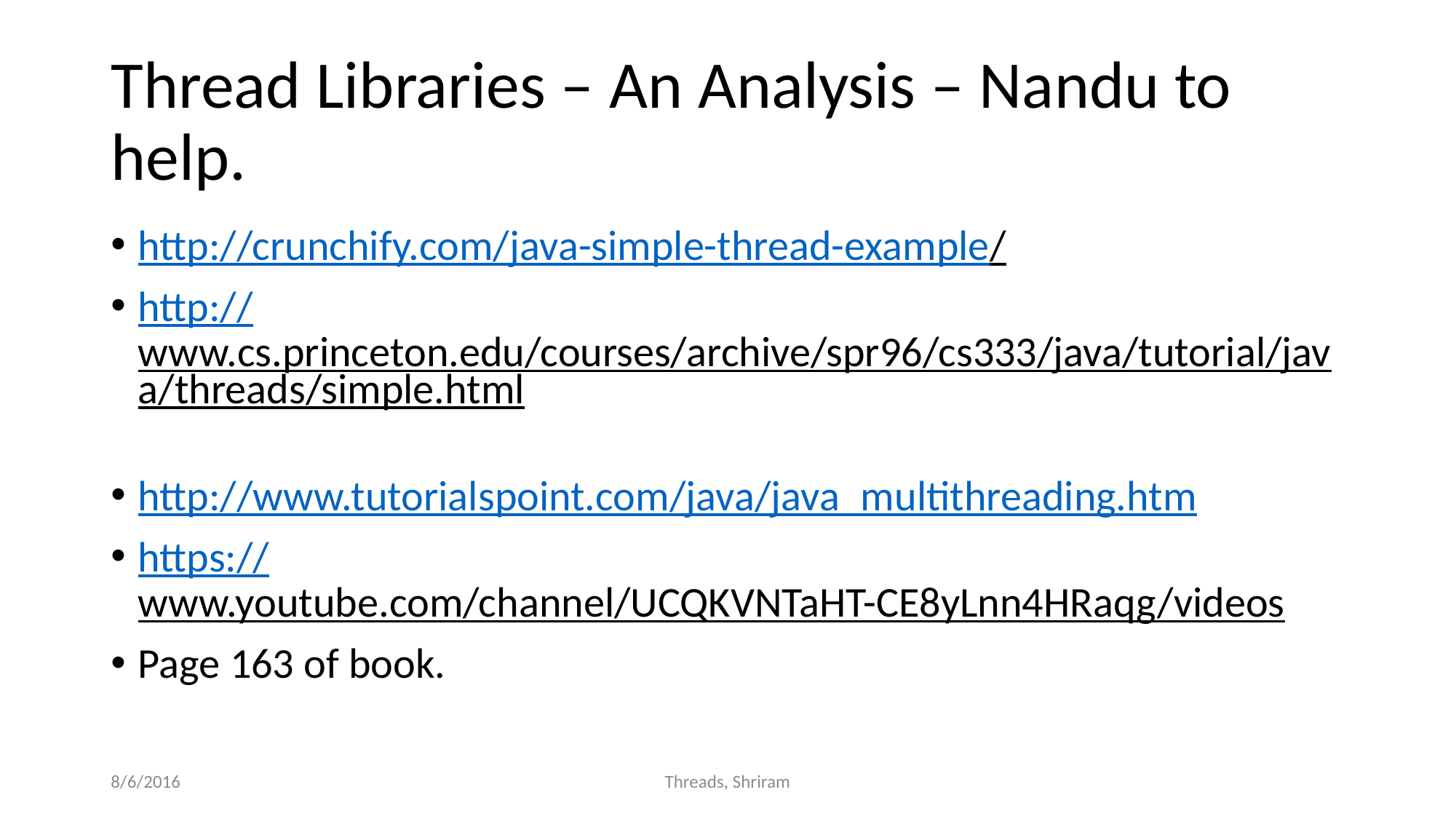

# Thread Libraries – An Analysis – Nandu to help.
http://crunchify.com/java-simple-thread-example/
http://www.cs.princeton.edu/courses/archive/spr96/cs333/java/tutorial/java/threads/simple.html
http://www.tutorialspoint.com/java/java_multithreading.htm
https://www.youtube.com/channel/UCQKVNTaHT-CE8yLnn4HRaqg/videos
Page 163 of book.
8/6/2016
Threads, Shriram